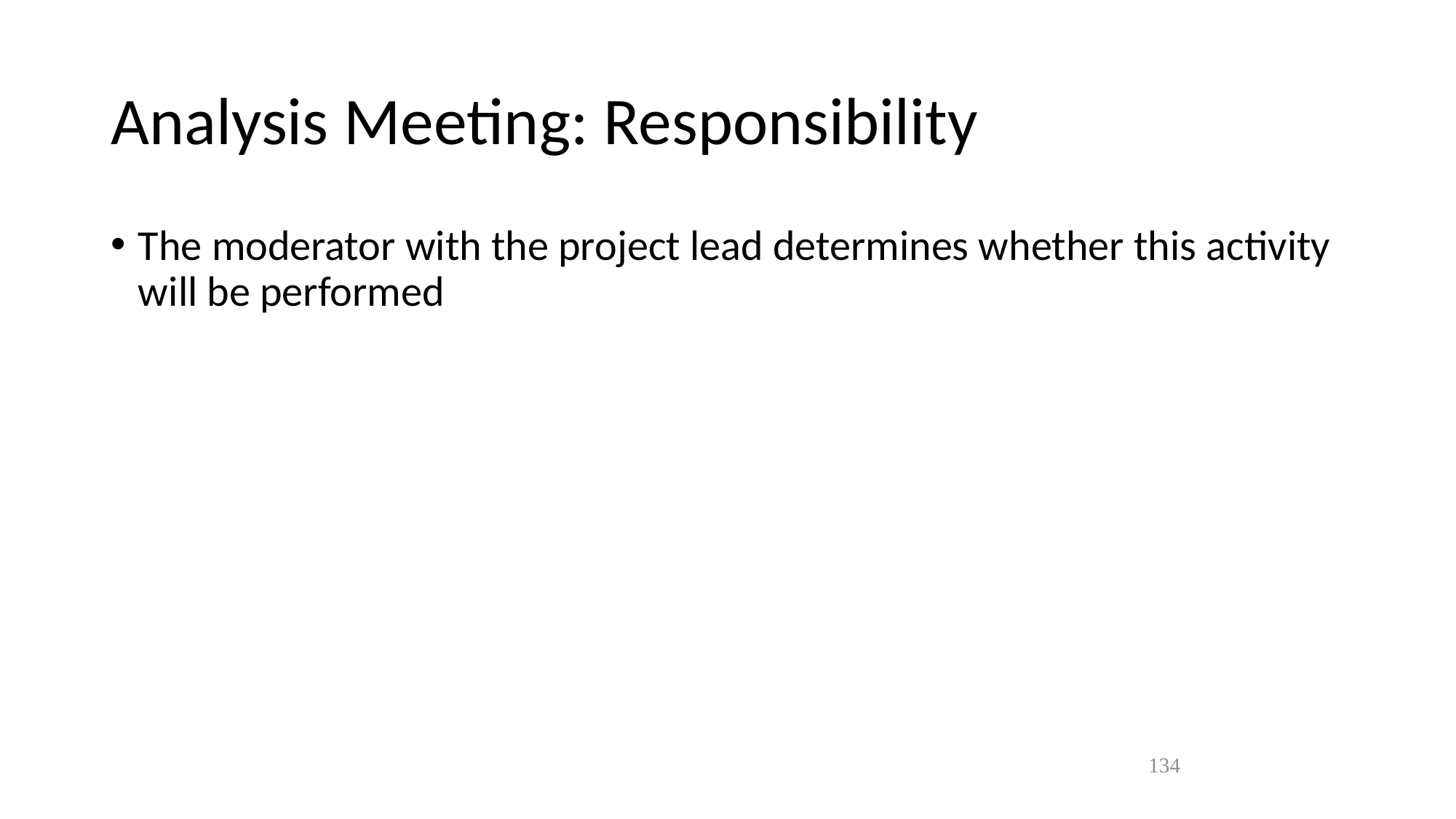

Analysis Meeting: Responsibility
The moderator with the project lead determines whether this activity will be performed
134